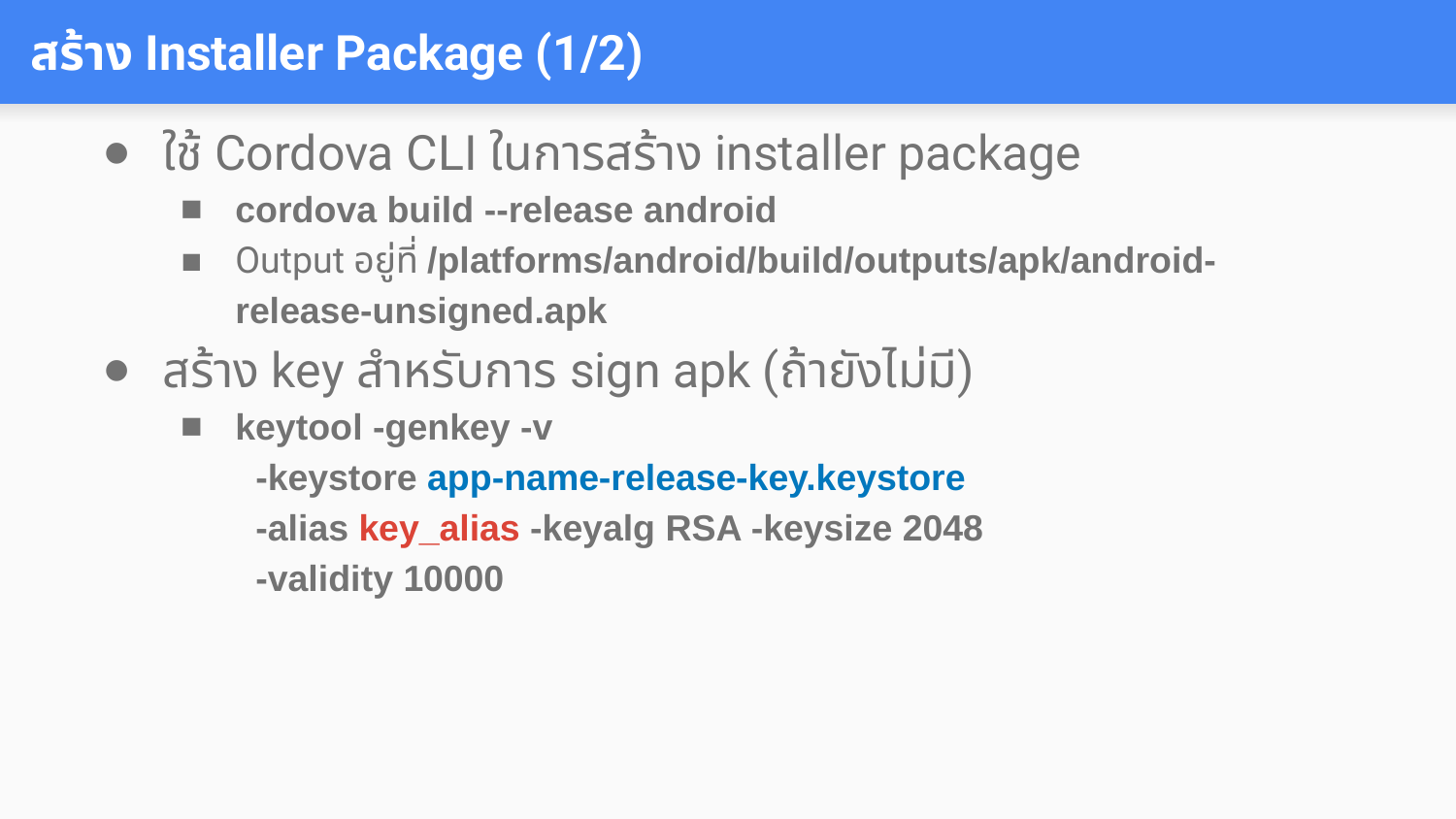

# สร้าง Installer Package (1/2)
ใช้ Cordova CLI ในการสร้าง installer package
cordova build --release android
Output อยู่ที่ /platforms/android/build/outputs/apk/android-
release-unsigned.apk
สร้าง key สำหรับการ sign apk (ถ้ายังไม่มี)
keytool -genkey -v
  -keystore app-name-release-key.keystore
  -alias key_alias -keyalg RSA -keysize 2048
  -validity 10000